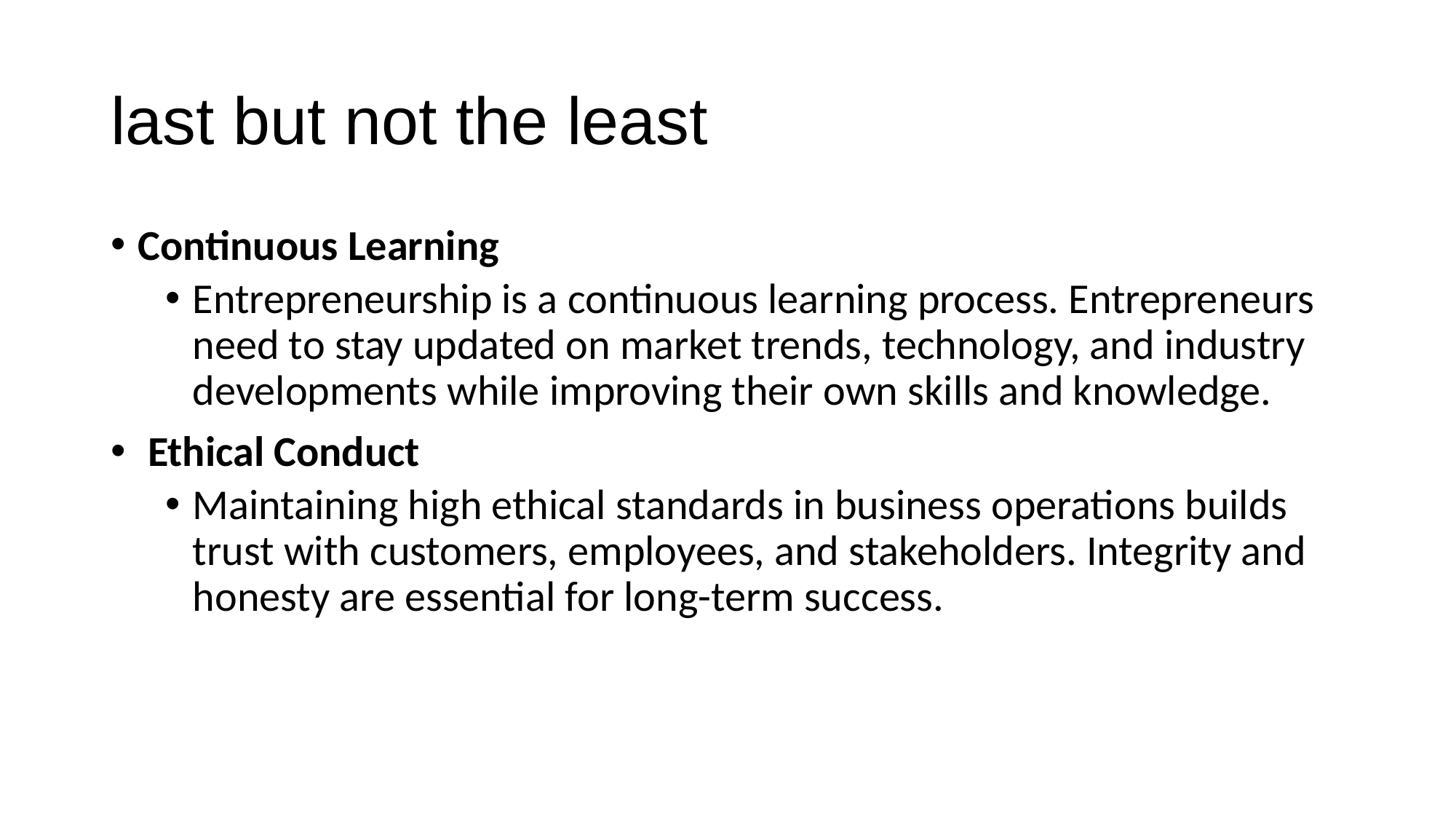

# last but not the least
Continuous Learning
Entrepreneurship is a continuous learning process. Entrepreneurs need to stay updated on market trends, technology, and industry developments while improving their own skills and knowledge.
 Ethical Conduct
Maintaining high ethical standards in business operations builds trust with customers, employees, and stakeholders. Integrity and honesty are essential for long-term success.